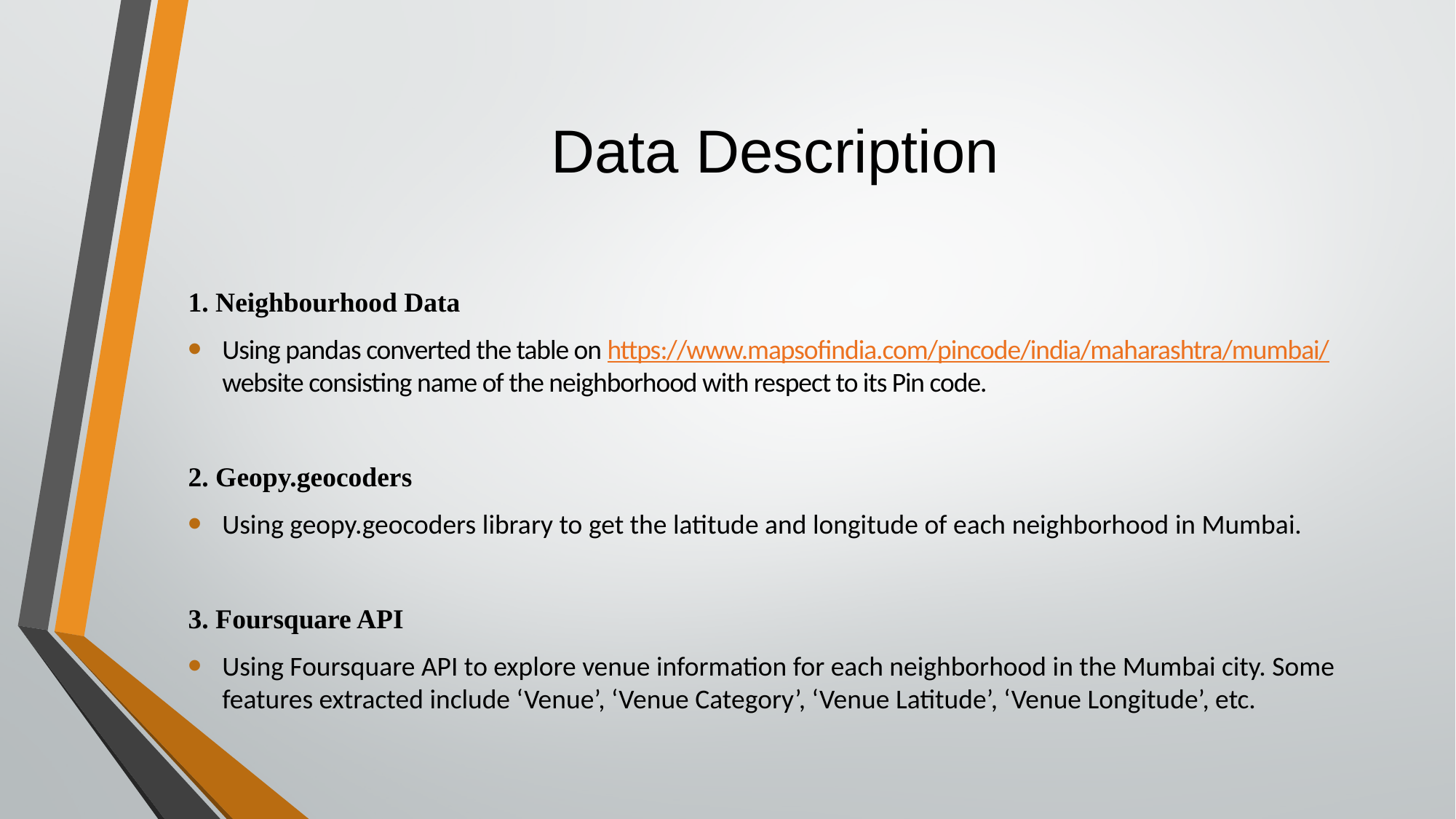

# Data Description
1. Neighbourhood Data
Using pandas converted the table on https://www.mapsofindia.com/pincode/india/maharashtra/mumbai/  website consisting name of the neighborhood with respect to its Pin code.

2. Geopy.geocoders
Using geopy.geocoders library to get the latitude and longitude of each neighborhood in Mumbai.

3. Foursquare API
Using Foursquare API to explore venue information for each neighborhood in the Mumbai city. Some features extracted include ‘Venue’, ‘Venue Category’, ‘Venue Latitude’, ‘Venue Longitude’, etc.